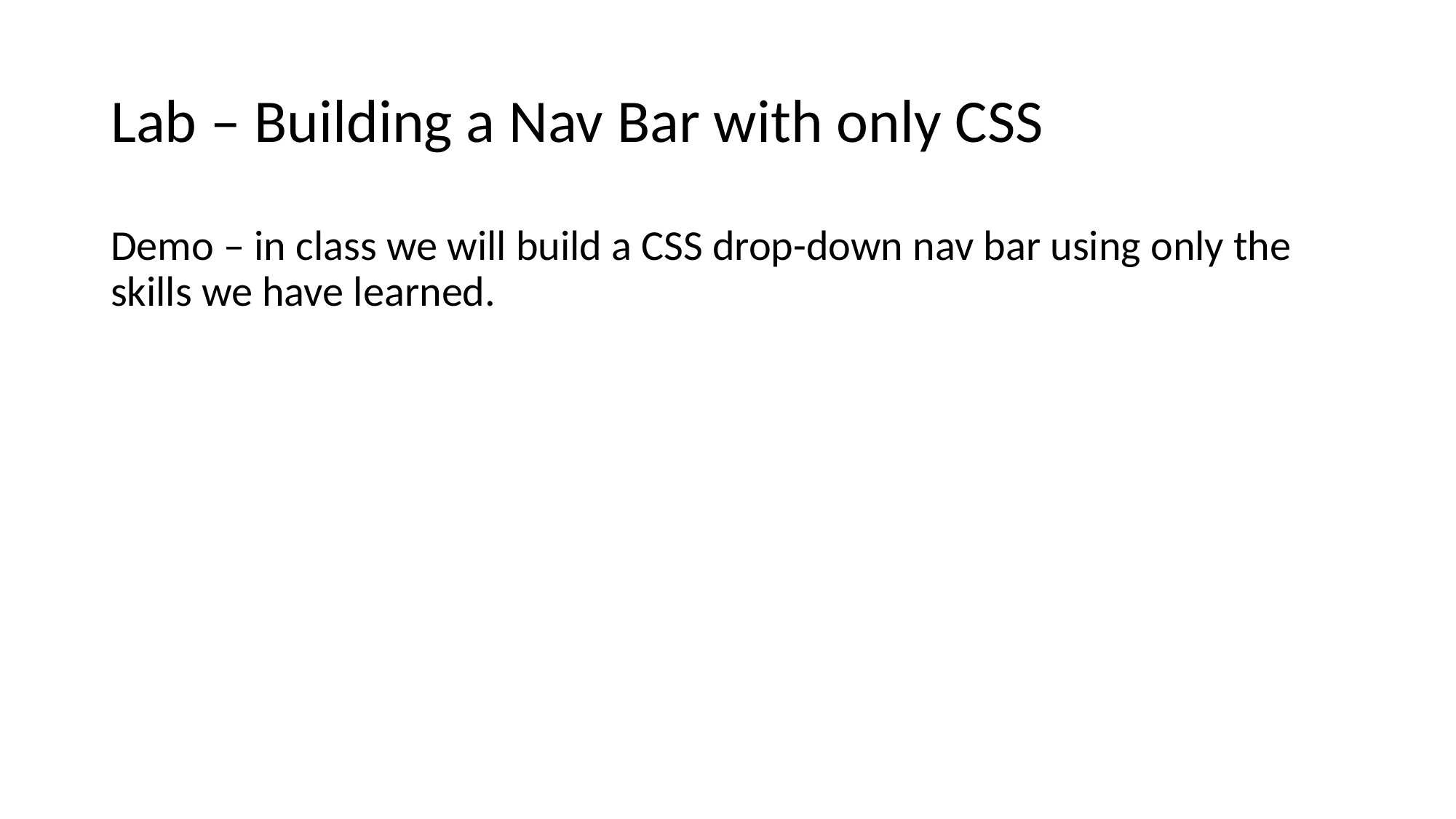

Lab – Building a Nav Bar with only CSS
Demo – in class we will build a CSS drop-down nav bar using only the skills we have learned.